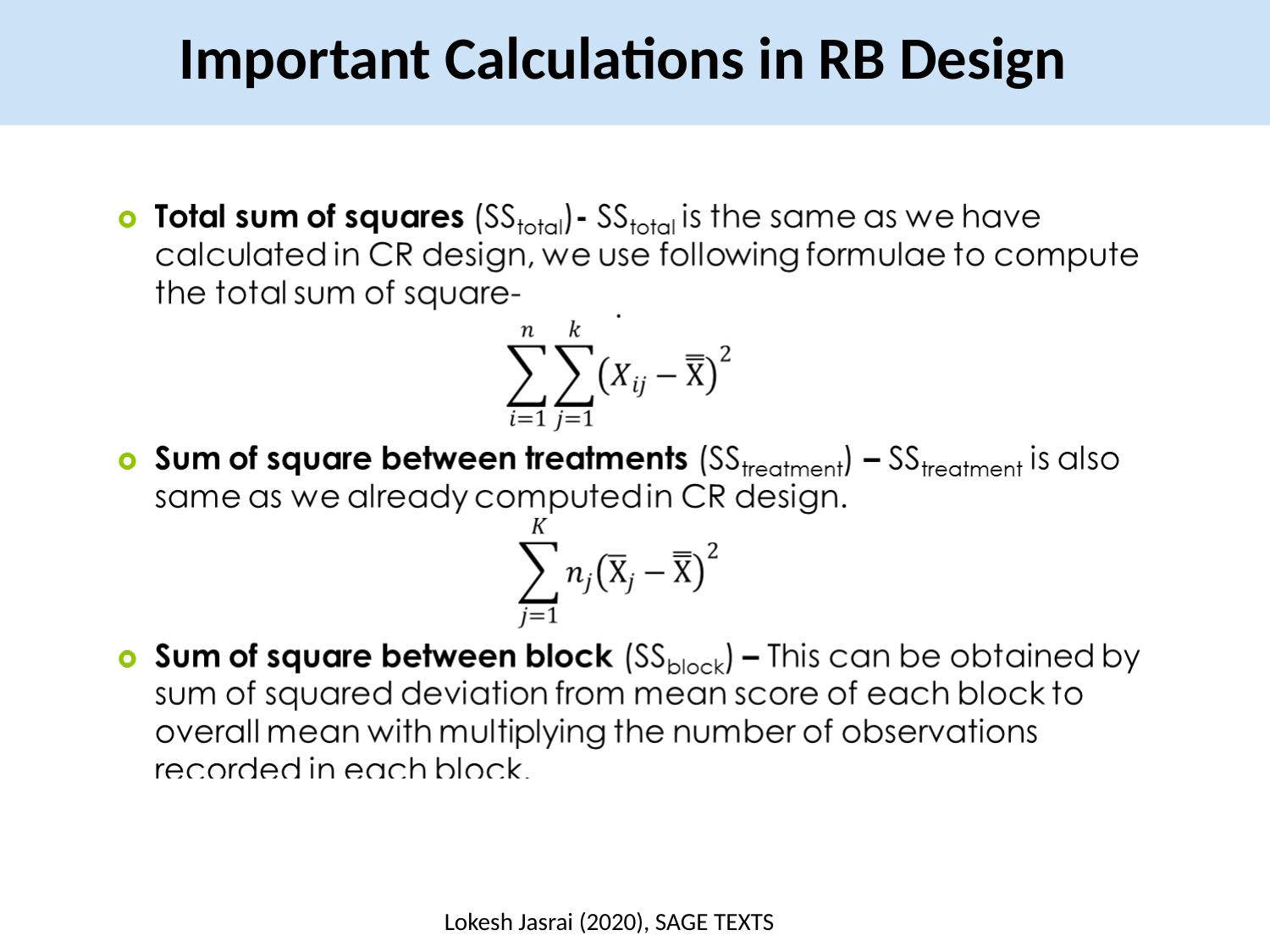

Important Calculations in RB Design

Lokesh Jasrai (2020), SAGE TEXTS